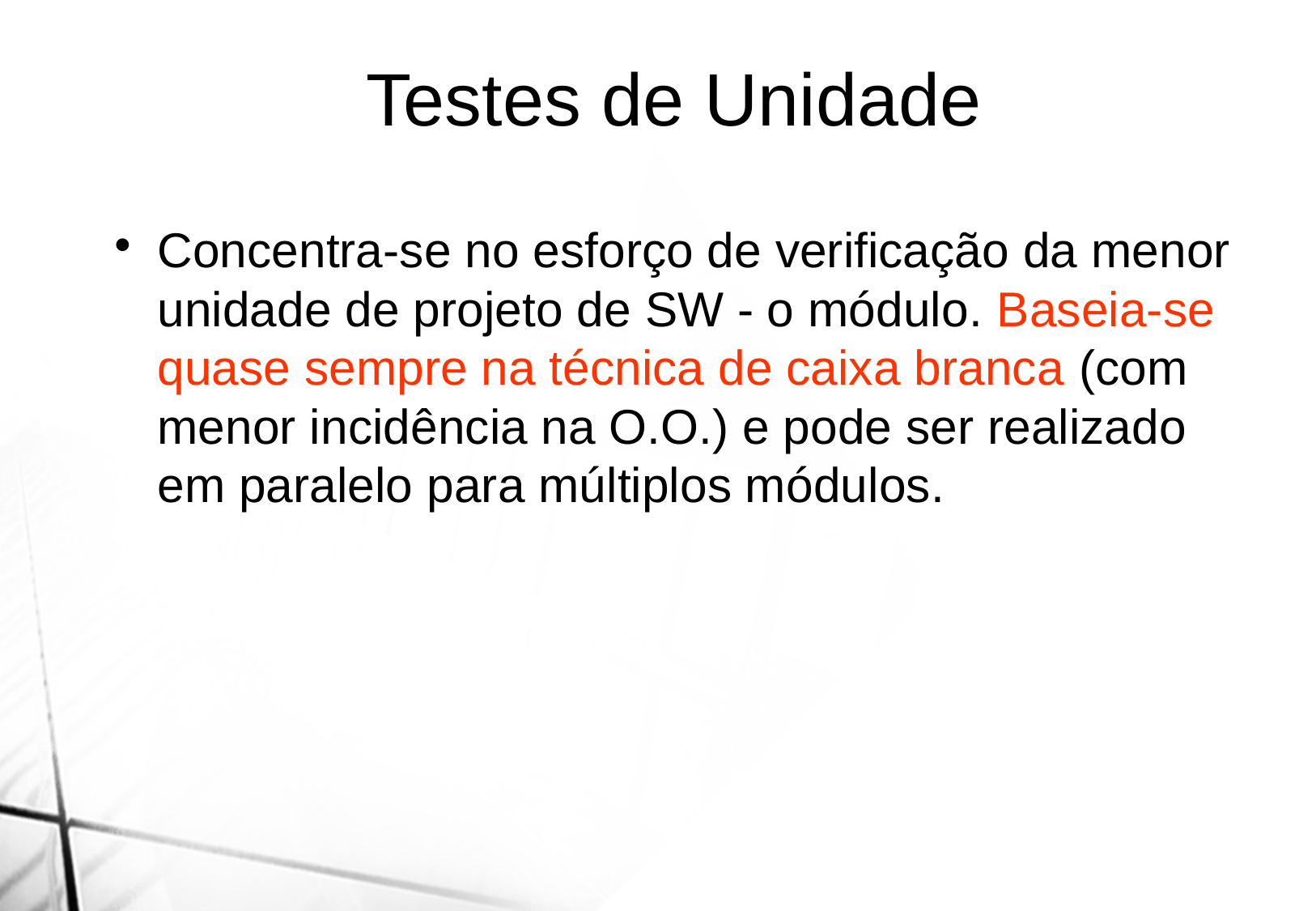

Testes de Unidade
Concentra-se no esforço de verificação da menor unidade de projeto de SW - o módulo. Baseia-se quase sempre na técnica de caixa branca (com menor incidência na O.O.) e pode ser realizado em paralelo para múltiplos módulos.